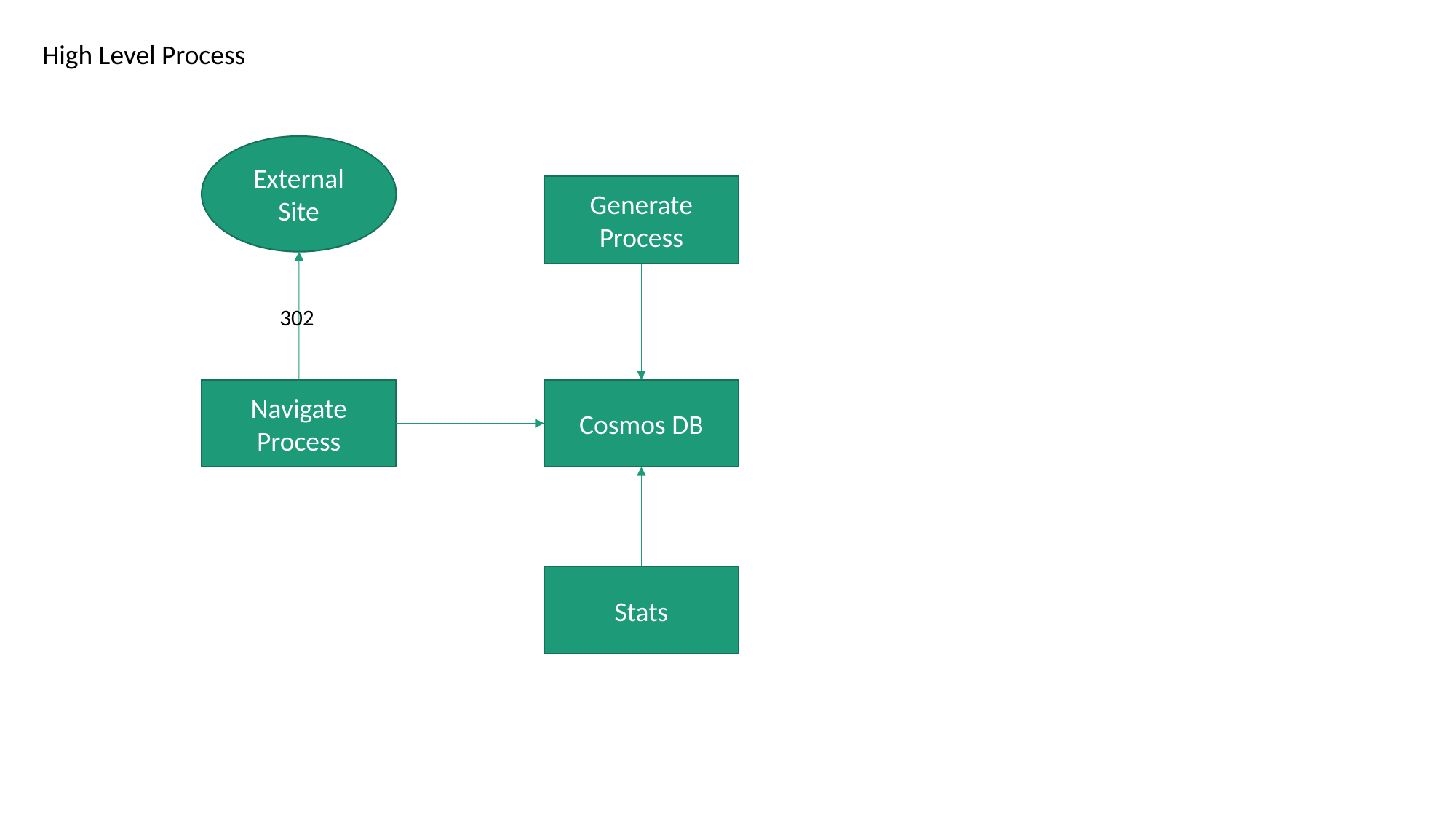

High Level Process
External Site
Generate Process
302
Navigate Process
Cosmos DB
Stats